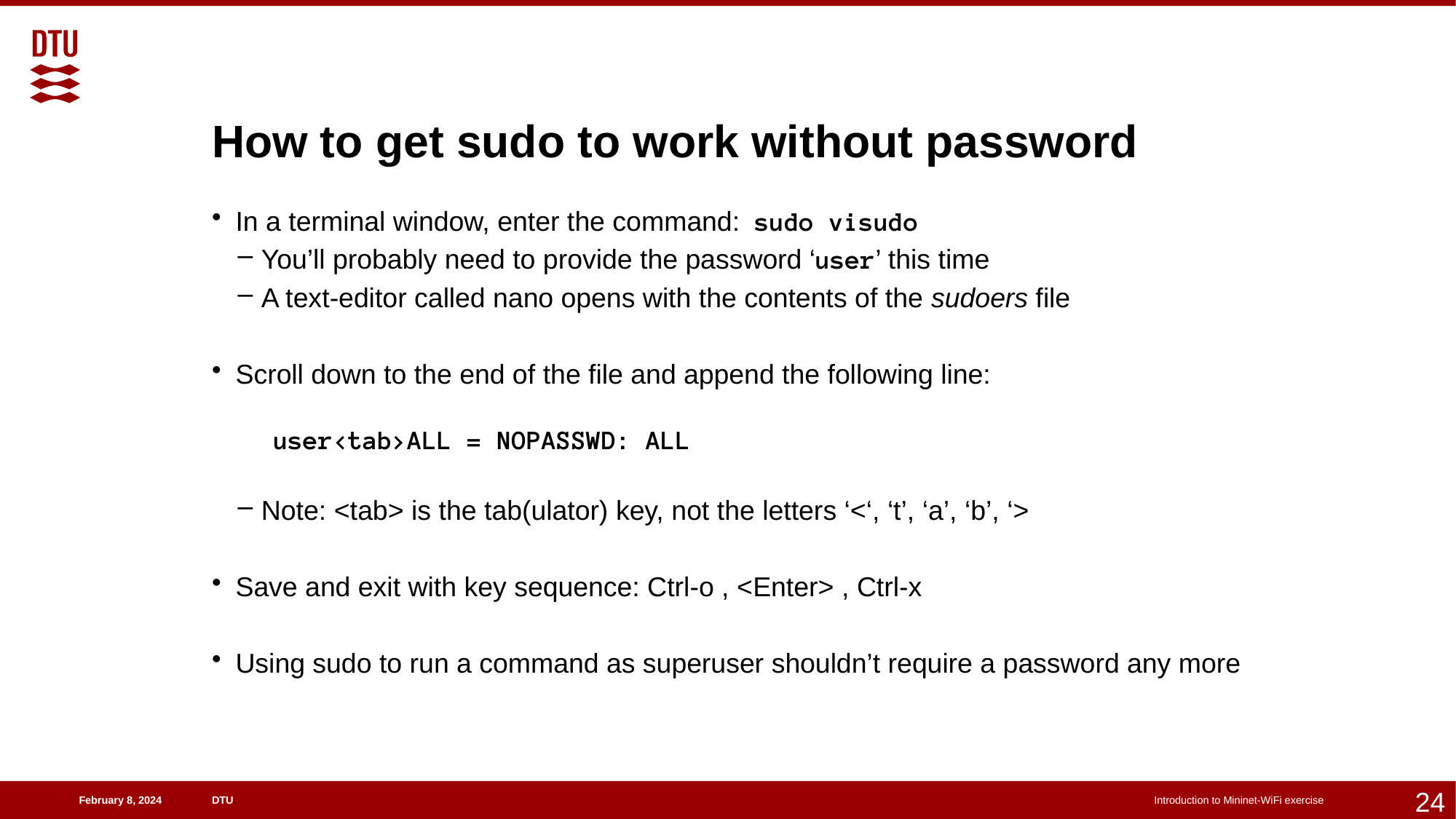

# How to get sudo to work without password
In a terminal window, enter the command: sudo visudo
You’ll probably need to provide the password ‘user’ this time
A text-editor called nano opens with the contents of the sudoers file

Scroll down to the end of the file and append the following line:
     user<tab>ALL = NOPASSWD: ALL
Note: <tab> is the tab(ulator) key, not the letters ‘<‘, ‘t’, ‘a’, ‘b’, ‘>

Save and exit with key sequence: Ctrl-o , <Enter> , Ctrl-x

Using sudo to run a command as superuser shouldn’t require a password any more